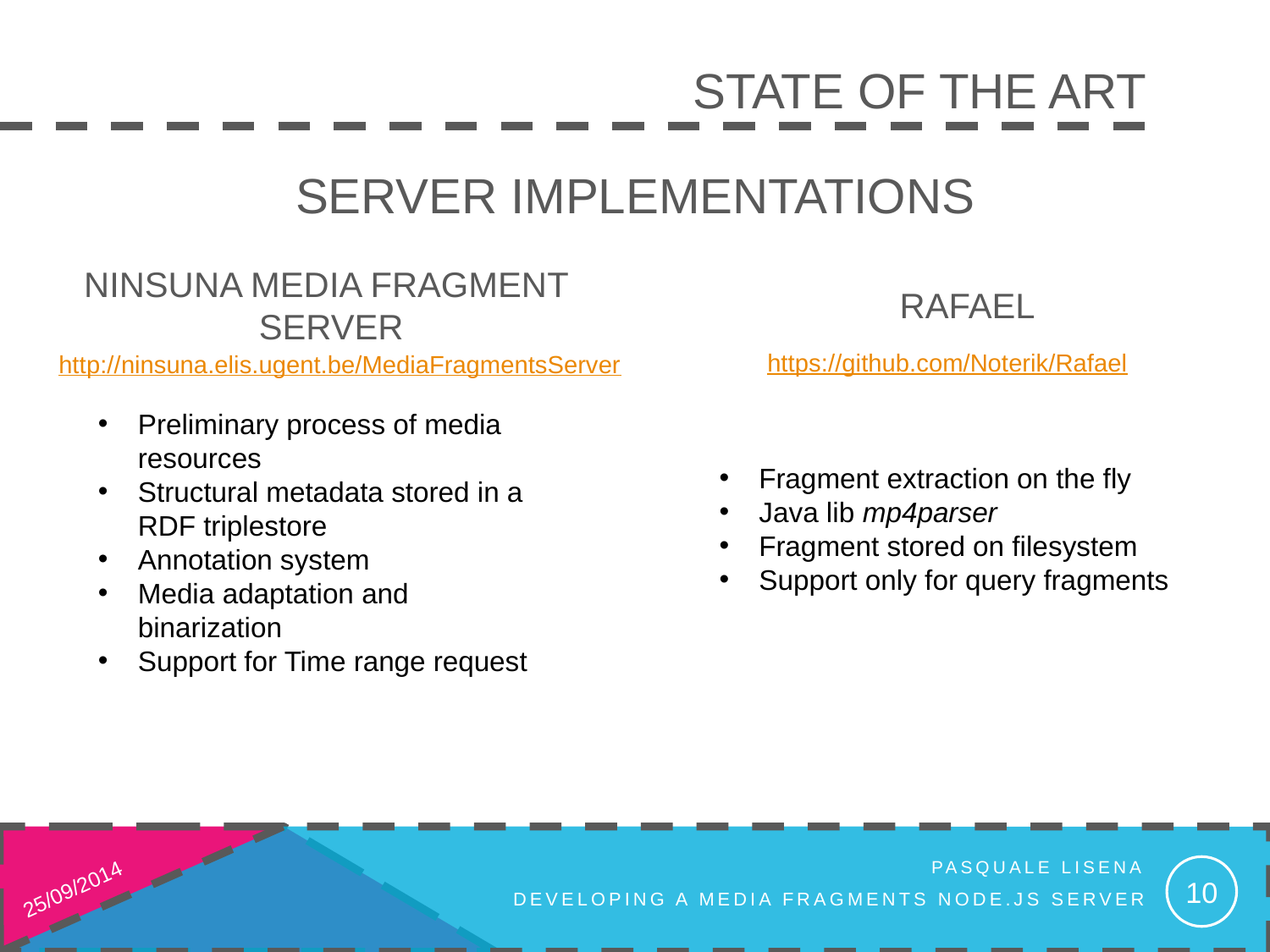

# State of the art
SERVER IMPLEMENTATIONS
NINSUNA MEDIA FRAGMENT
 SERVER
RAFAEl
https://github.com/Noterik/Rafael
http://ninsuna.elis.ugent.be/MediaFragmentsServer
Fragment extraction on the fly
Java lib mp4parser
Fragment stored on filesystem
Support only for query fragments
Preliminary process of media resources
Structural metadata stored in a RDF triplestore
Annotation system
Media adaptation and binarization
Support for Time range request
10
25/09/2014